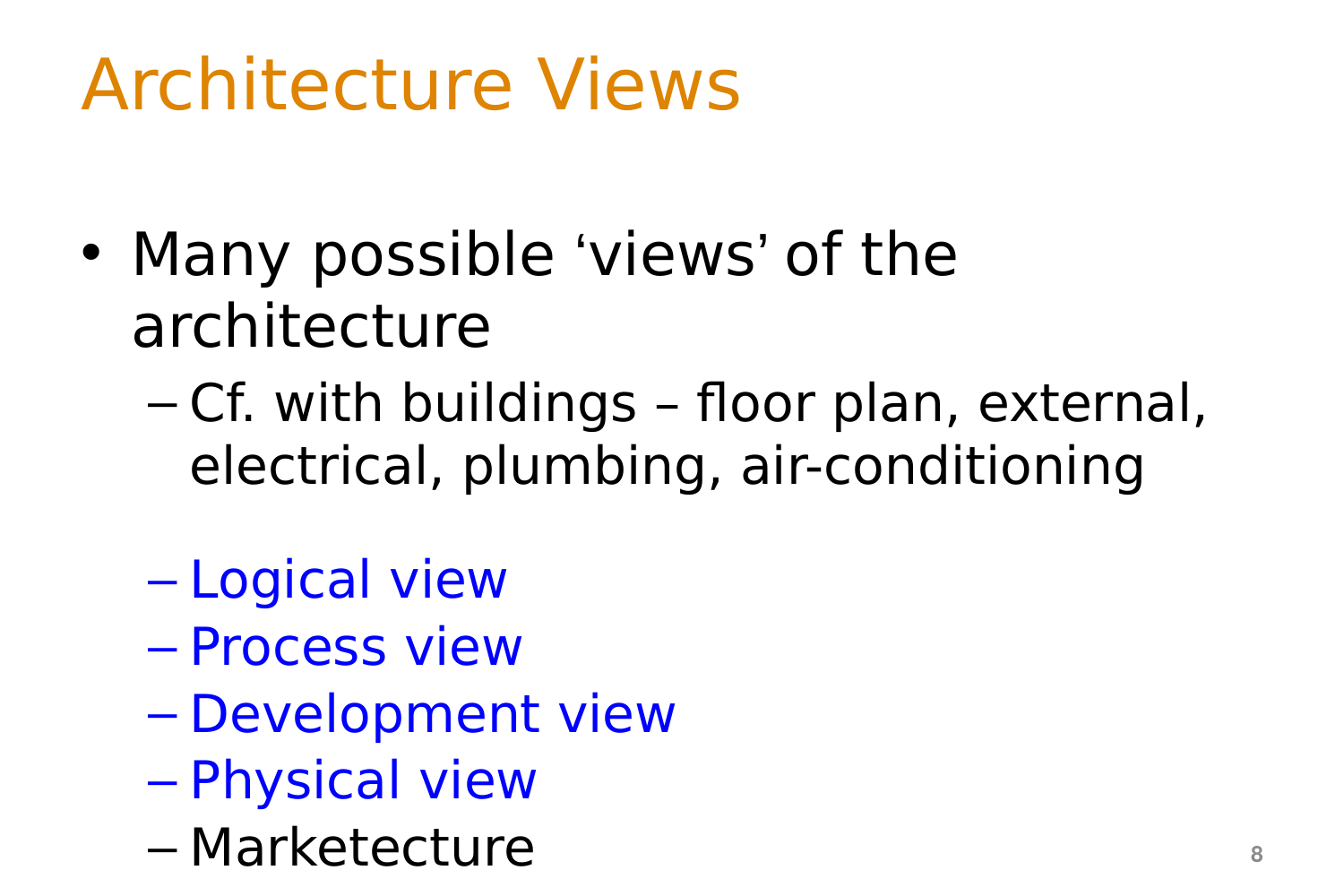

# Architecture Views
Many possible ‘views’ of the architecture
Cf. with buildings – floor plan, external, electrical, plumbing, air-conditioning

Logical view
Process view
Development view
Physical view
Marketecture
8